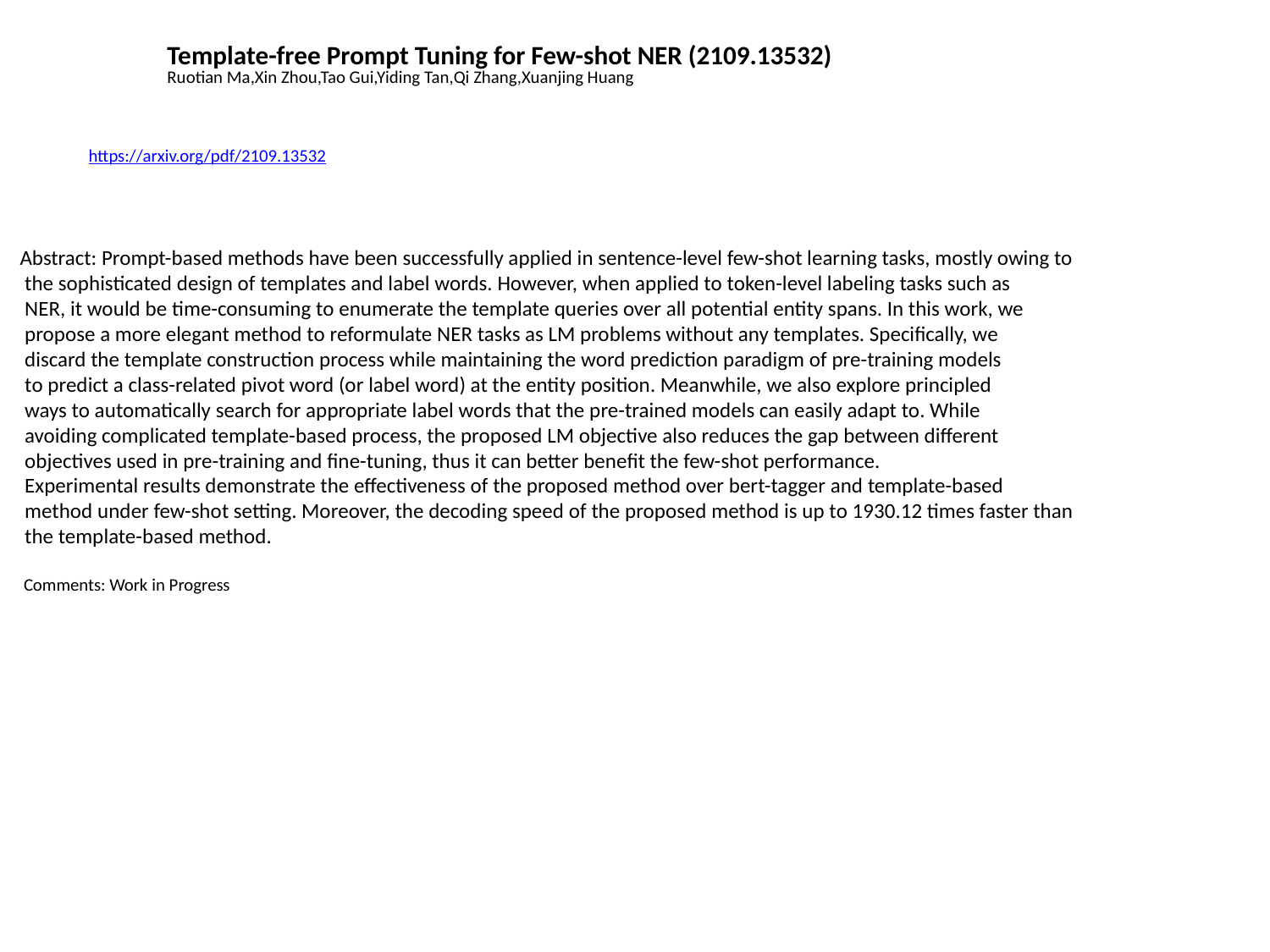

Template-free Prompt Tuning for Few-shot NER (2109.13532)
Ruotian Ma,Xin Zhou,Tao Gui,Yiding Tan,Qi Zhang,Xuanjing Huang

https://arxiv.org/pdf/2109.13532

Abstract: Prompt-based methods have been successfully applied in sentence-level few-shot learning tasks, mostly owing to
 the sophisticated design of templates and label words. However, when applied to token-level labeling tasks such as
 NER, it would be time-consuming to enumerate the template queries over all potential entity spans. In this work, we
 propose a more elegant method to reformulate NER tasks as LM problems without any templates. Specifically, we
 discard the template construction process while maintaining the word prediction paradigm of pre-training models
 to predict a class-related pivot word (or label word) at the entity position. Meanwhile, we also explore principled
 ways to automatically search for appropriate label words that the pre-trained models can easily adapt to. While
 avoiding complicated template-based process, the proposed LM objective also reduces the gap between different
 objectives used in pre-training and fine-tuning, thus it can better benefit the few-shot performance.
 Experimental results demonstrate the effectiveness of the proposed method over bert-tagger and template-based
 method under few-shot setting. Moreover, the decoding speed of the proposed method is up to 1930.12 times faster than
 the template-based method.
 Comments: Work in Progress